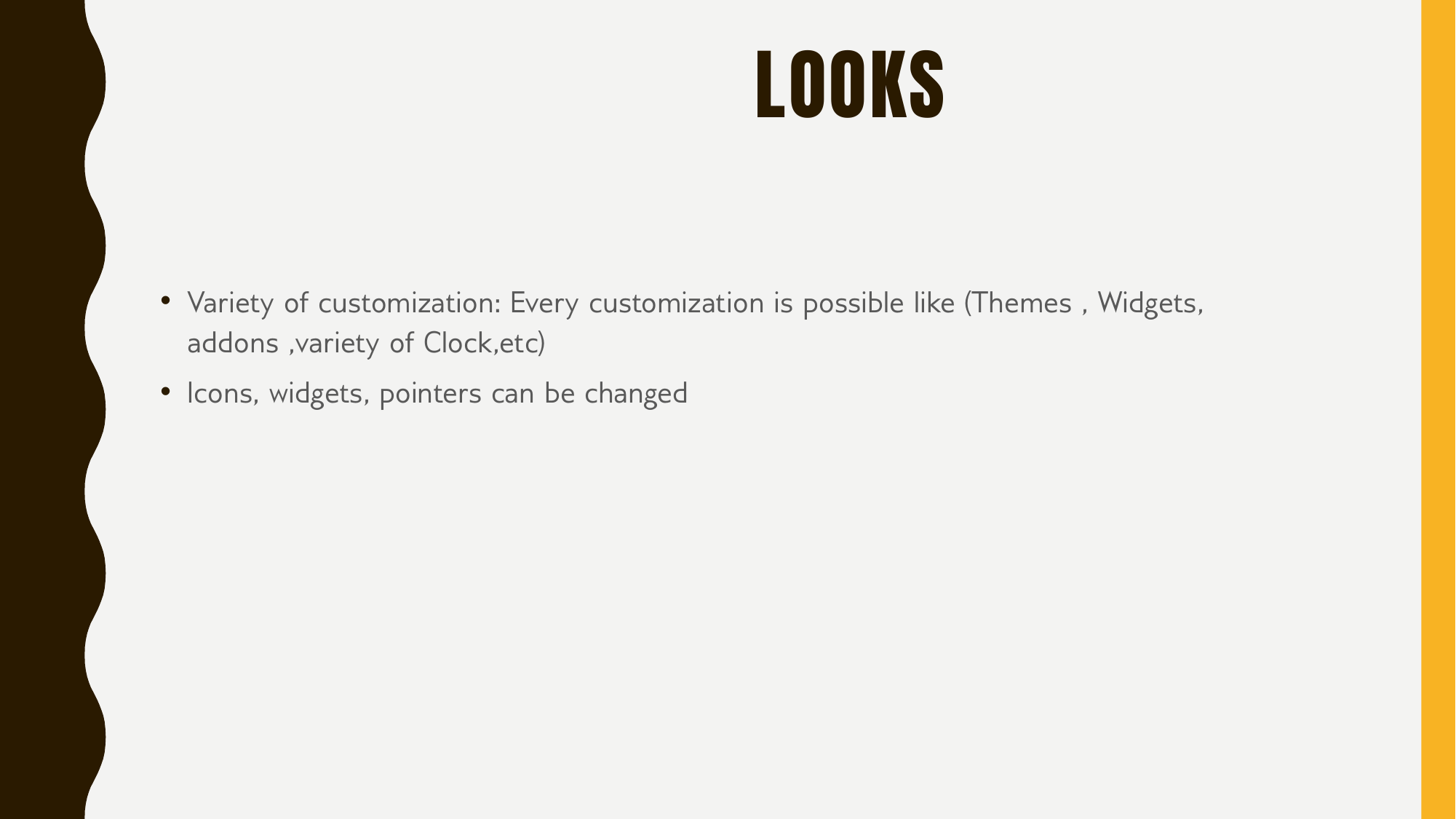

# Looks
Variety of customization: Every customization is possible like (Themes , Widgets, addons ,variety of Clock,etc)
Icons, widgets, pointers can be changed